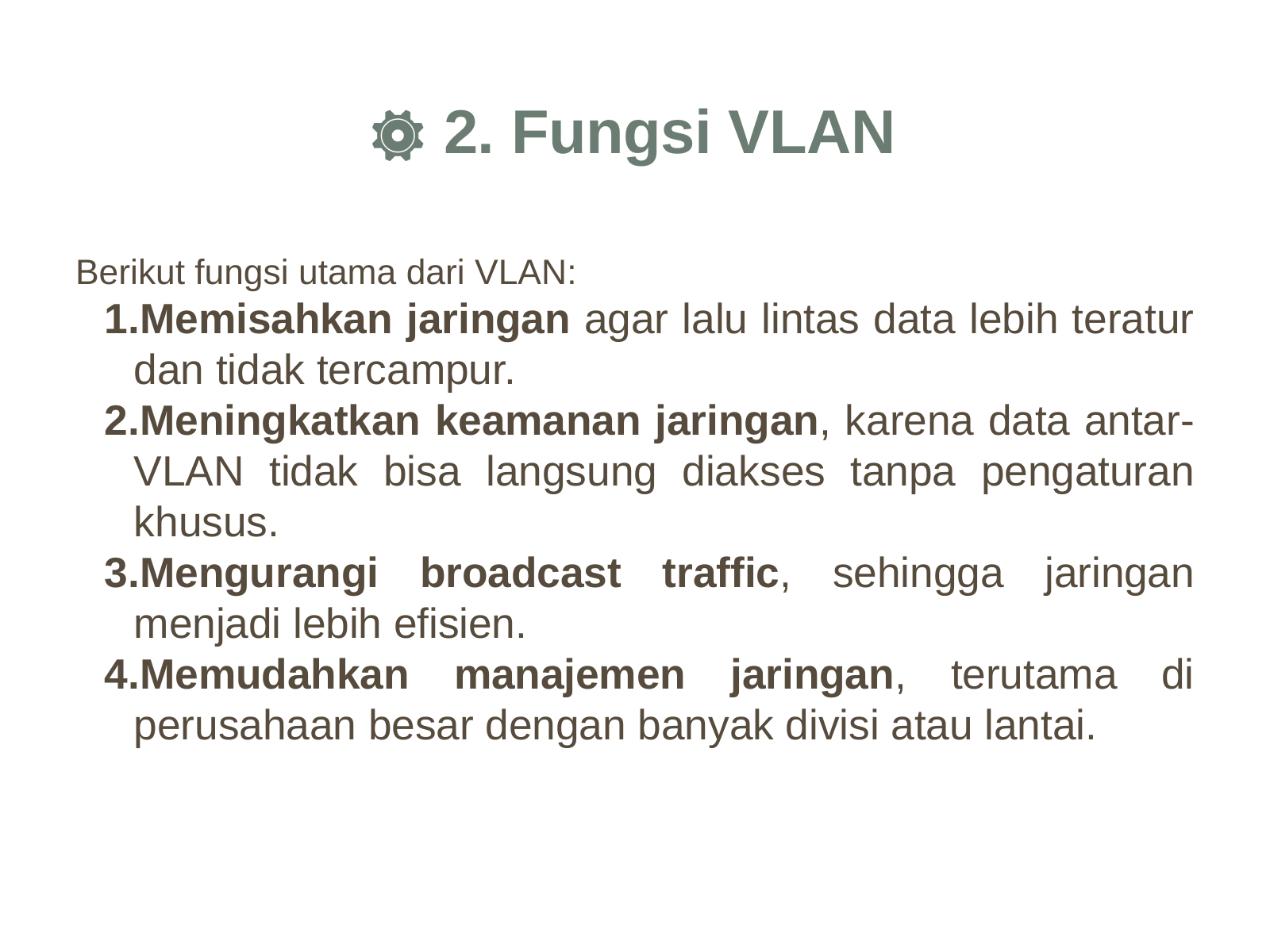

⚙️ 2. Fungsi VLAN
Berikut fungsi utama dari VLAN:
Memisahkan jaringan agar lalu lintas data lebih teratur dan tidak tercampur.
Meningkatkan keamanan jaringan, karena data antar-VLAN tidak bisa langsung diakses tanpa pengaturan khusus.
Mengurangi broadcast traffic, sehingga jaringan menjadi lebih efisien.
Memudahkan manajemen jaringan, terutama di perusahaan besar dengan banyak divisi atau lantai.